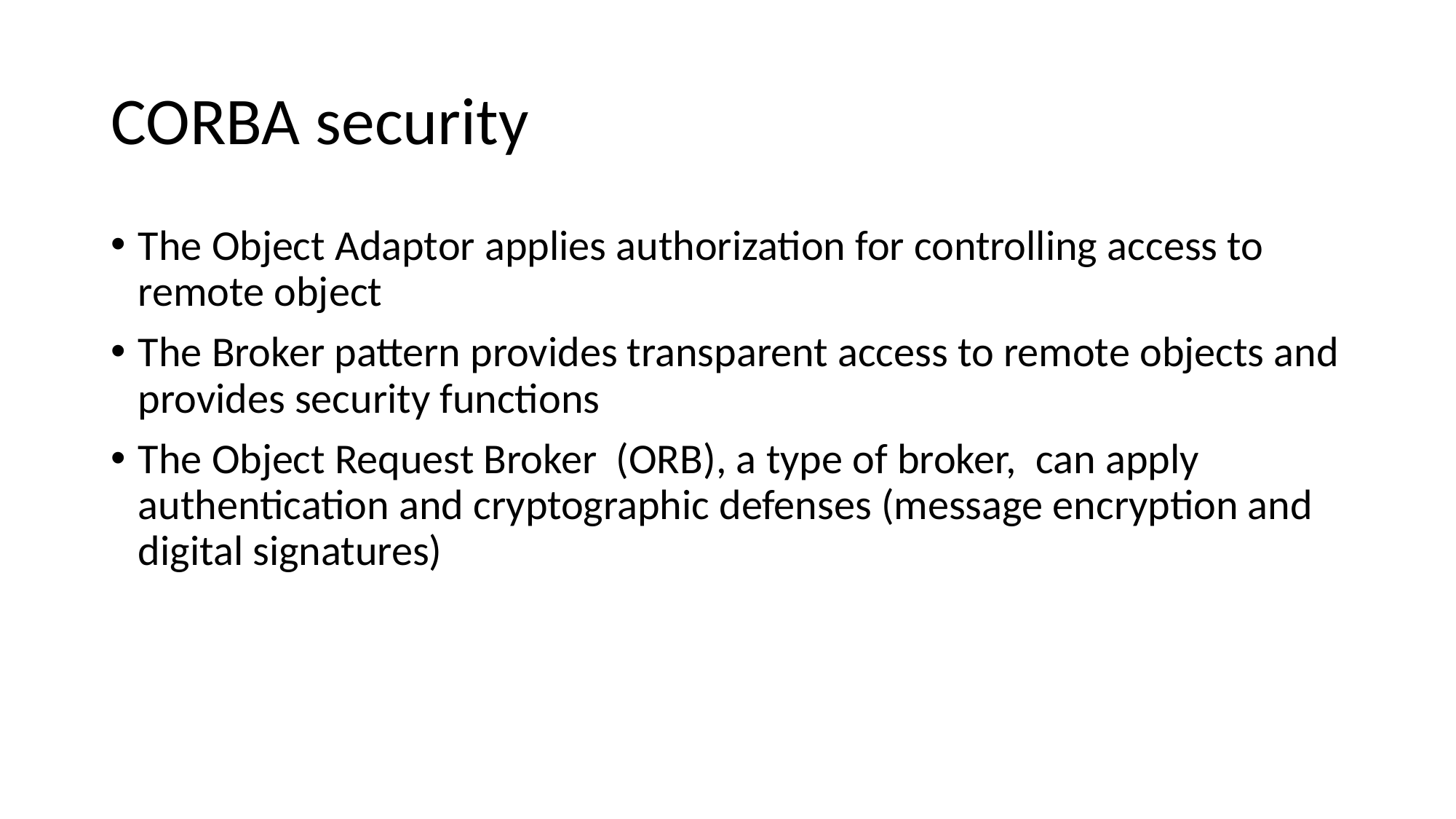

# CORBA security
The Object Adaptor applies authorization for controlling access to remote object
The Broker pattern provides transparent access to remote objects and provides security functions
The Object Request Broker  (ORB), a type of broker,  can apply authentication and cryptographic defenses (message encryption and digital signatures)